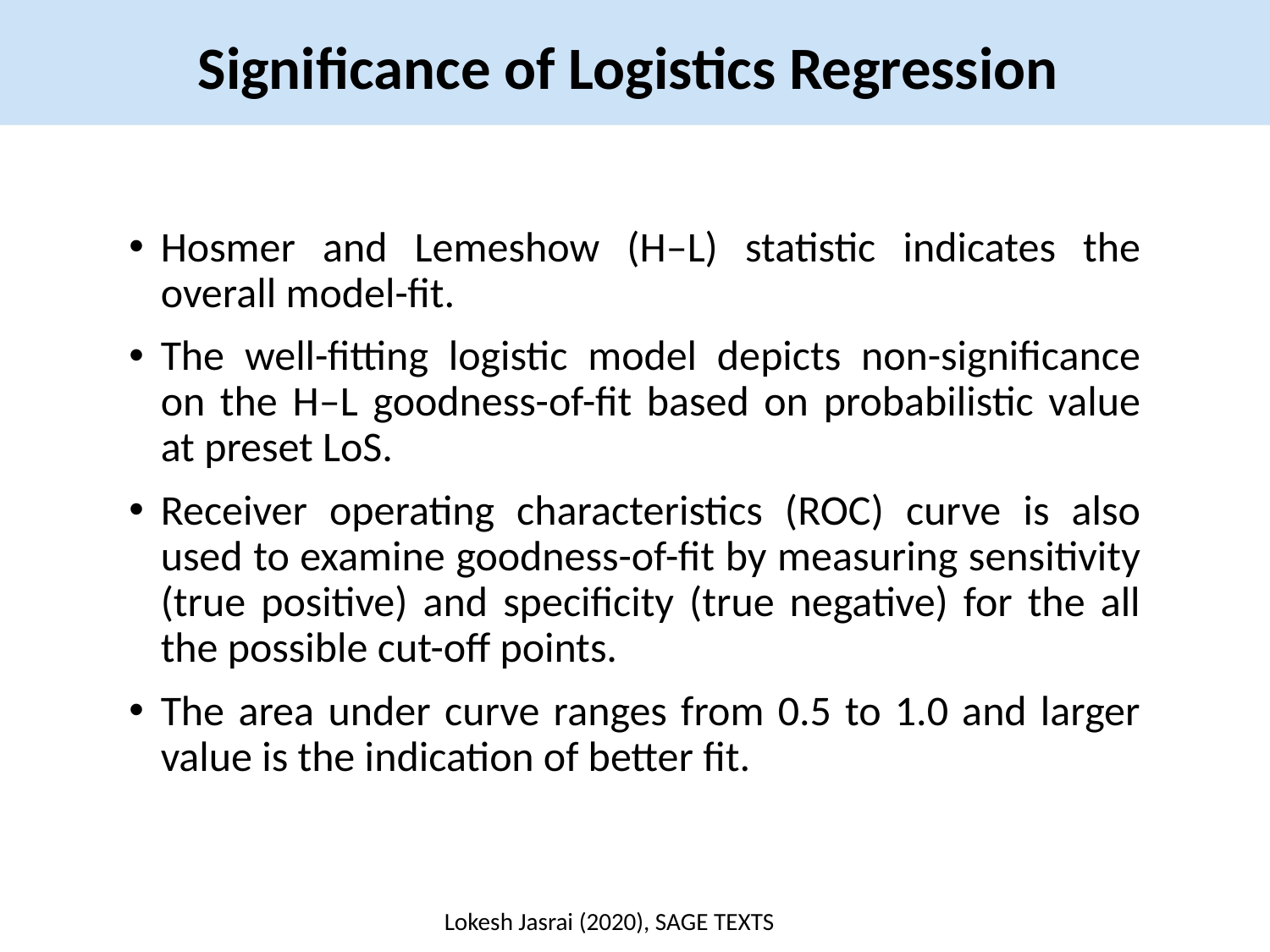

Significance of Logistics Regression
Hosmer and Lemeshow (H–L) statistic indicates the overall model-fit.
The well-fitting logistic model depicts non-significance on the H–L goodness-of-fit based on probabilistic value at preset LoS.
Receiver operating characteristics (ROC) curve is also used to examine goodness-of-fit by measuring sensitivity (true positive) and specificity (true negative) for the all the possible cut-off points.
The area under curve ranges from 0.5 to 1.0 and larger value is the indication of better fit.
Lokesh Jasrai (2020), SAGE TEXTS